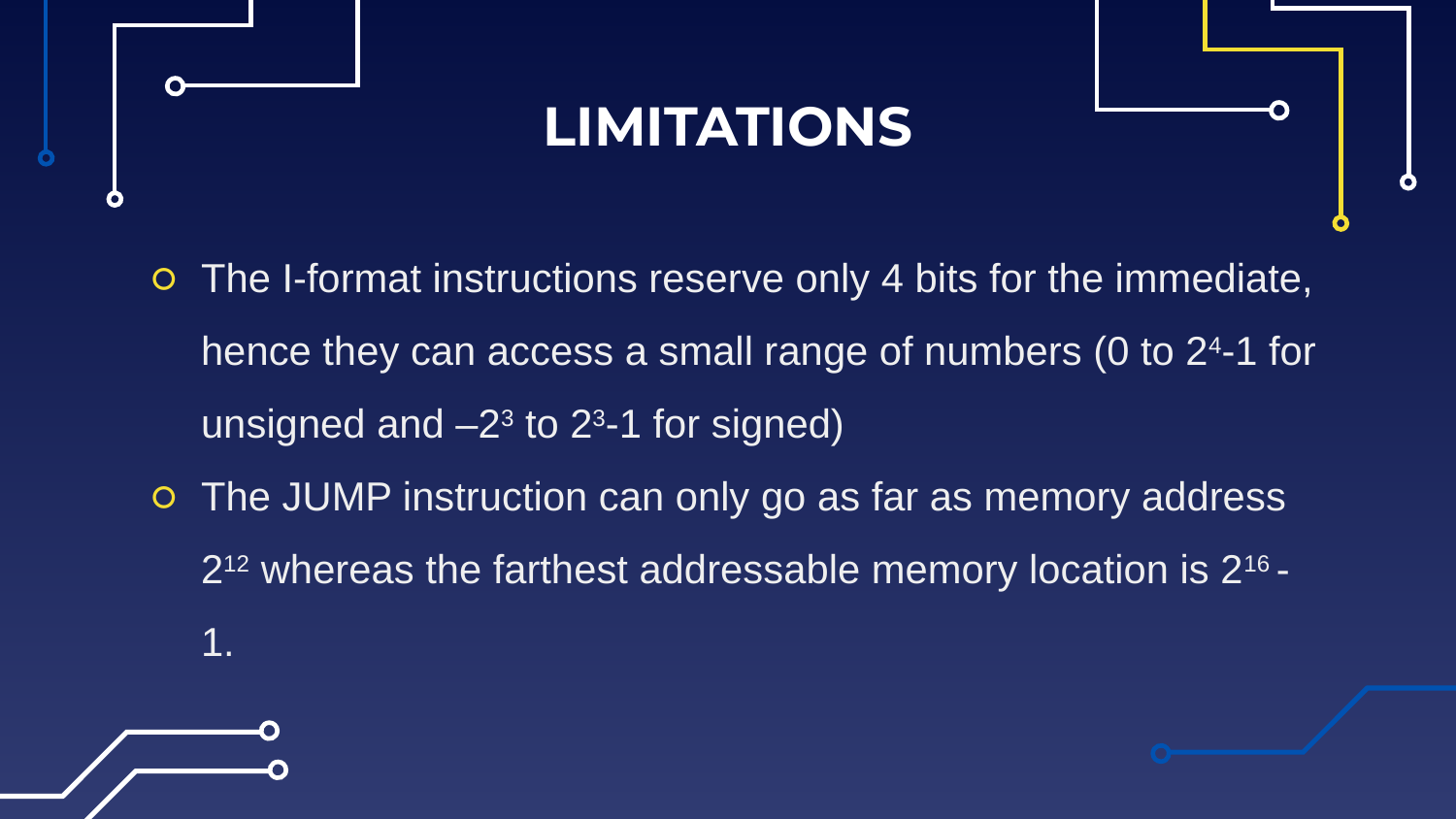

# LIMITATIONS
The I-format instructions reserve only 4 bits for the immediate, hence they can access a small range of numbers (0 to 24-1 for unsigned and –23 to 23-1 for signed)
The JUMP instruction can only go as far as memory address 212 whereas the farthest addressable memory location is 216 - 1.